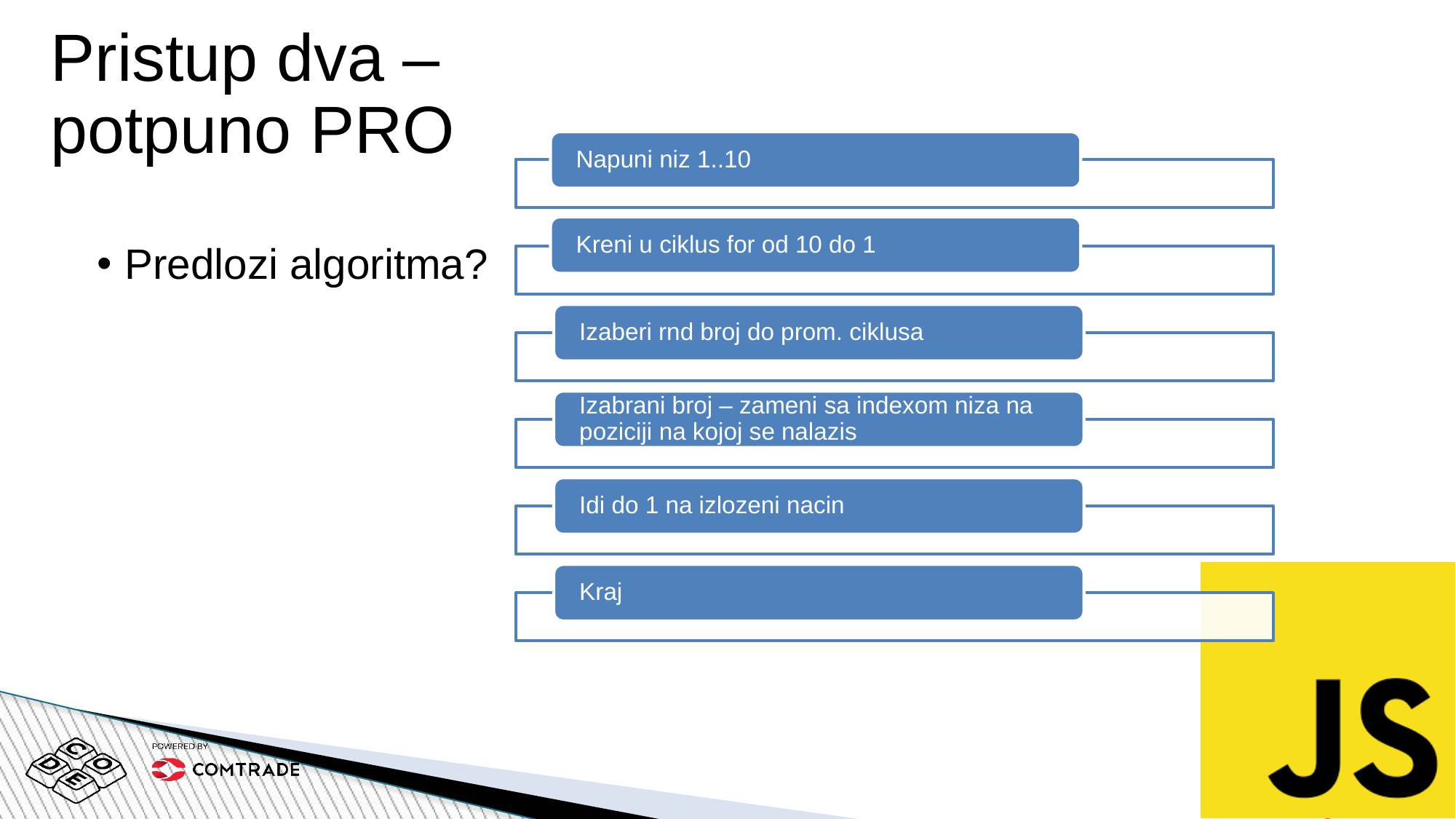

# Pristup dva – potpuno PRO
Napuni niz 1..10
Kreni u ciklus for od 10 do 1
Izaberi rnd broj do prom. ciklusa
Izabrani broj – zameni sa indexom niza na poziciji na kojoj se nalazis
Idi do 1 na izlozeni nacin
Kraj
Predlozi algoritma?